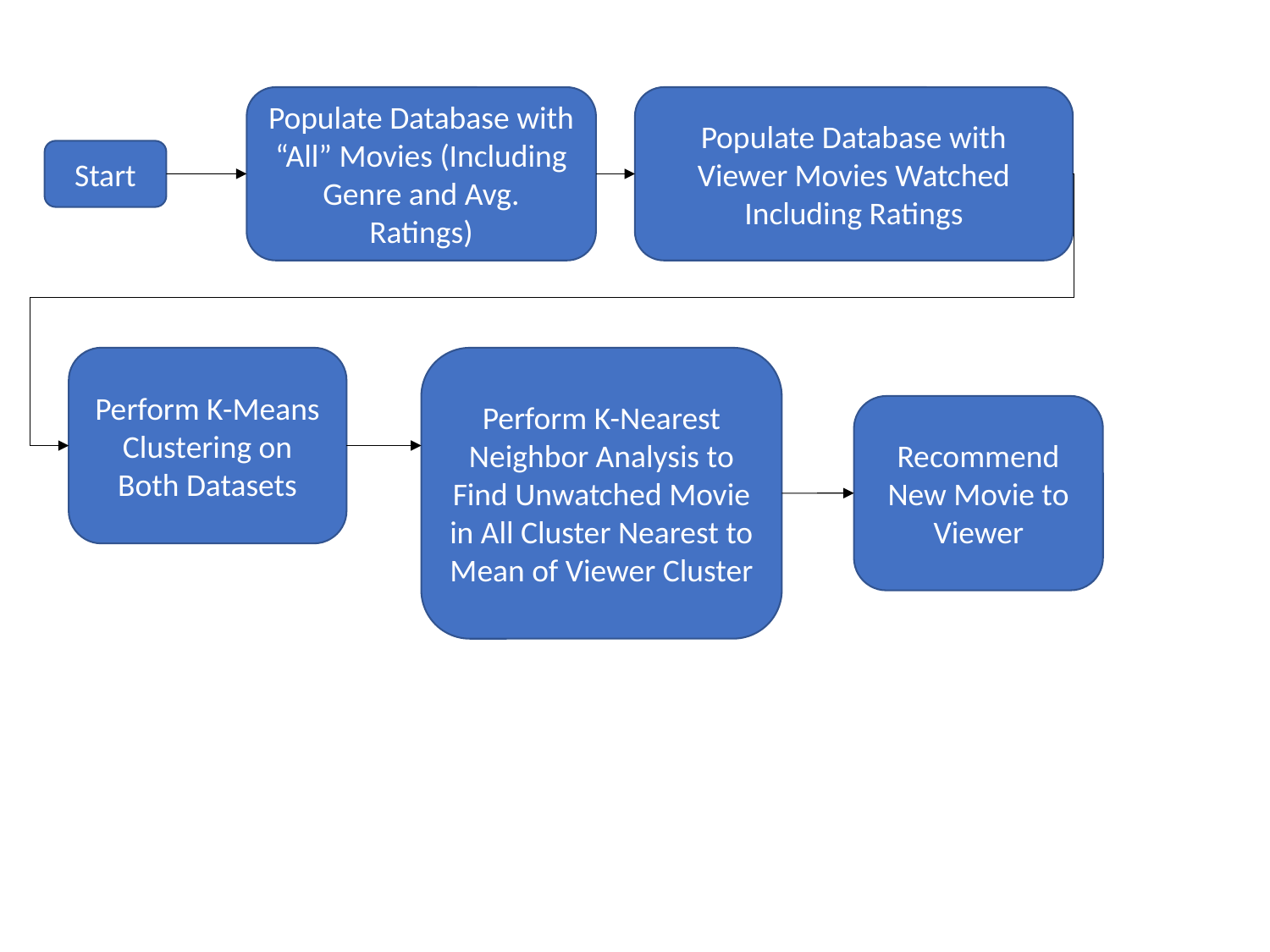

Populate Database with “All” Movies (Including Genre and Avg. Ratings)
Populate Database with Viewer Movies Watched Including Ratings
Start
Perform K-Nearest Neighbor Analysis to Find Unwatched Movie in All Cluster Nearest to Mean of Viewer Cluster
Perform K-Means Clustering on Both Datasets
Recommend New Movie to Viewer